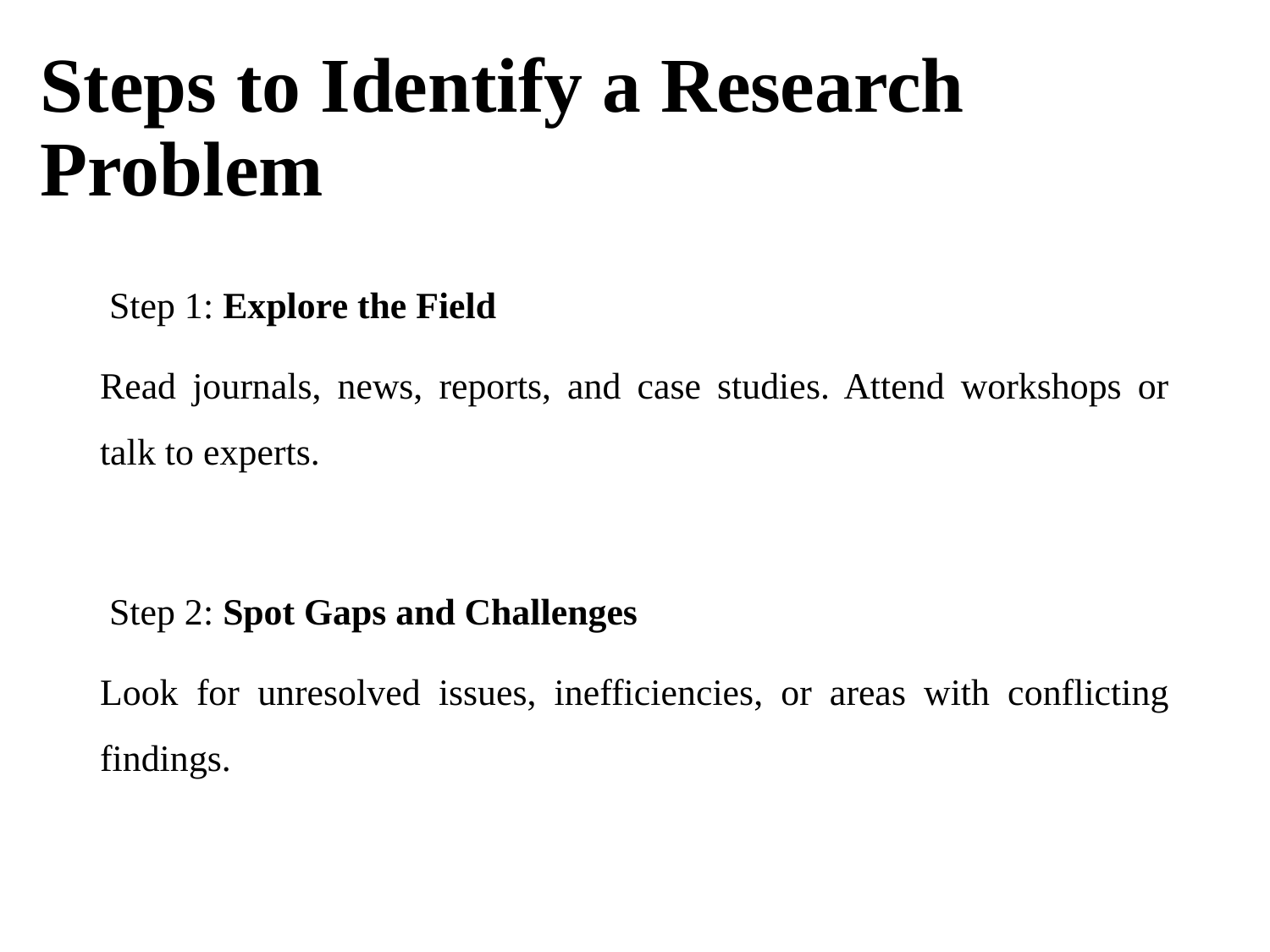

# Steps to Identify a Research Problem
 Step 1: Explore the Field
Read journals, news, reports, and case studies. Attend workshops or talk to experts.

 Step 2: Spot Gaps and Challenges
Look for unresolved issues, inefficiencies, or areas with conflicting findings.